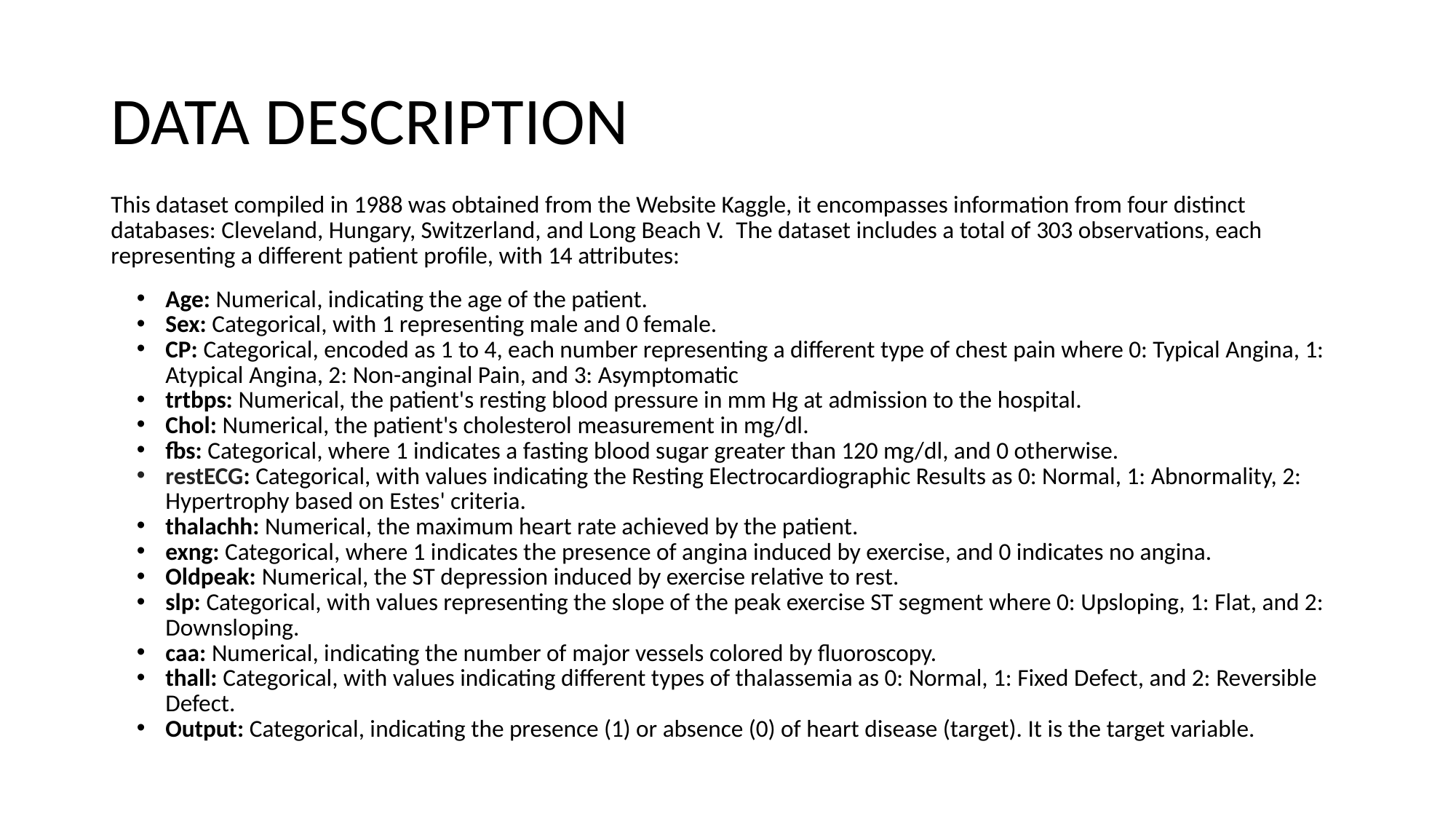

# DATA DESCRIPTION
This dataset compiled in 1988 was obtained from the Website Kaggle, it encompasses information from four distinct databases: Cleveland, Hungary, Switzerland, and Long Beach V.  The dataset includes a total of 303 observations, each representing a different patient profile, with 14 attributes:
Age: Numerical, indicating the age of the patient.
Sex: Categorical, with 1 representing male and 0 female.
CP: Categorical, encoded as 1 to 4, each number representing a different type of chest pain where 0: Typical Angina, 1: Atypical Angina, 2: Non-anginal Pain, and 3: Asymptomatic
trtbps: Numerical, the patient's resting blood pressure in mm Hg at admission to the hospital.
Chol: Numerical, the patient's cholesterol measurement in mg/dl.
fbs: Categorical, where 1 indicates a fasting blood sugar greater than 120 mg/dl, and 0 otherwise.
restECG: Categorical, with values indicating the Resting Electrocardiographic Results as 0: Normal, 1: Abnormality, 2: Hypertrophy based on Estes' criteria.
thalachh: Numerical, the maximum heart rate achieved by the patient.
exng: Categorical, where 1 indicates the presence of angina induced by exercise, and 0 indicates no angina.
Oldpeak: Numerical, the ST depression induced by exercise relative to rest.
slp: Categorical, with values representing the slope of the peak exercise ST segment where 0: Upsloping, 1: Flat, and 2: Downsloping.
caa: Numerical, indicating the number of major vessels colored by fluoroscopy.
thall: Categorical, with values indicating different types of thalassemia as 0: Normal, 1: Fixed Defect, and 2: Reversible Defect.
Output: Categorical, indicating the presence (1) or absence (0) of heart disease (target). It is the target variable.